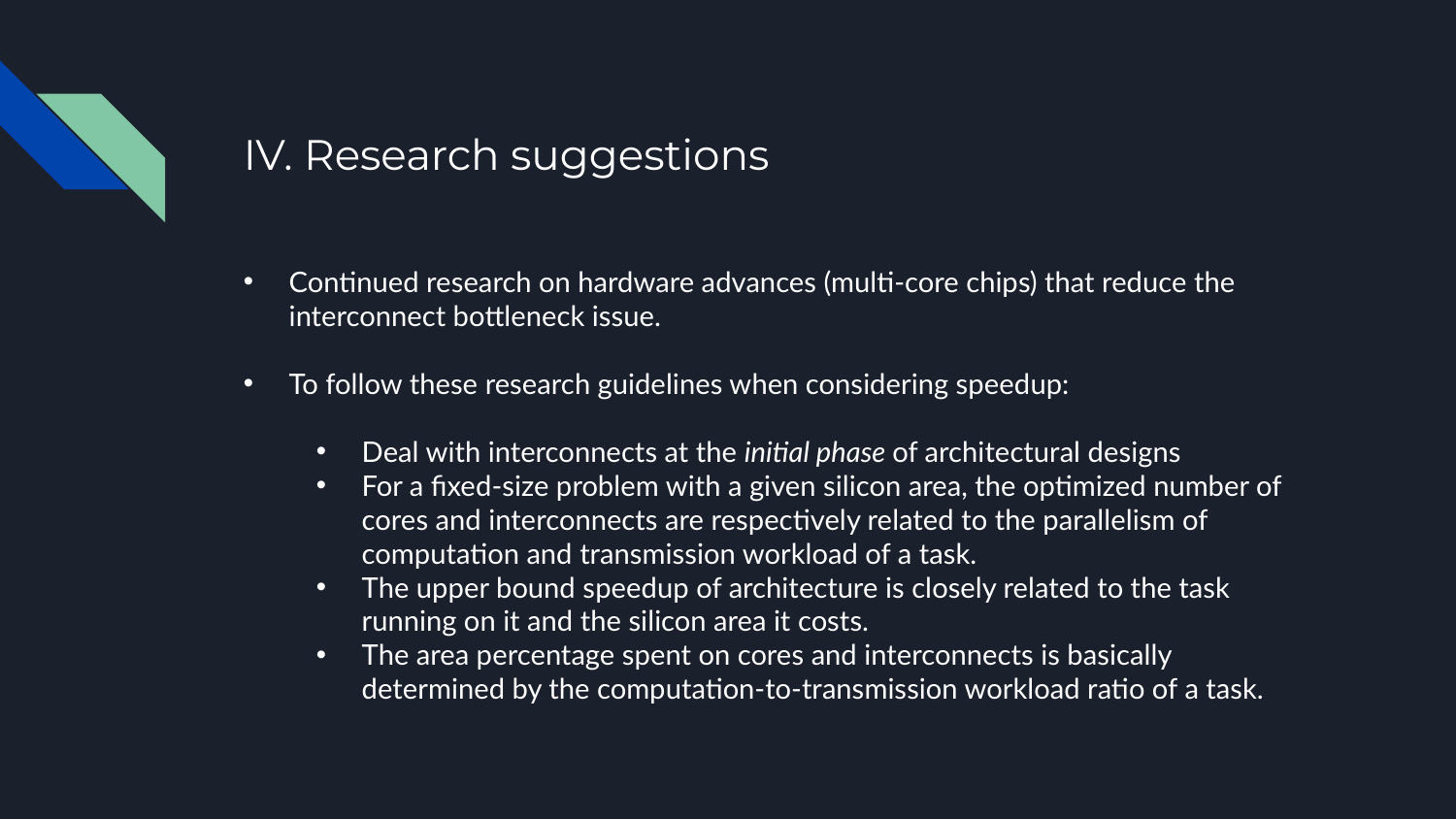

# IV. Research suggestions
Continued research on hardware advances (multi-core chips) that reduce the interconnect bottleneck issue.

To follow these research guidelines when considering speedup:

Deal with interconnects at the initial phase of architectural designs
For a fixed-size problem with a given silicon area, the optimized number of cores and interconnects are respectively related to the parallelism of computation and transmission workload of a task.
The upper bound speedup of architecture is closely related to the task running on it and the silicon area it costs.
The area percentage spent on cores and interconnects is basically determined by the computation-to-transmission workload ratio of a task.